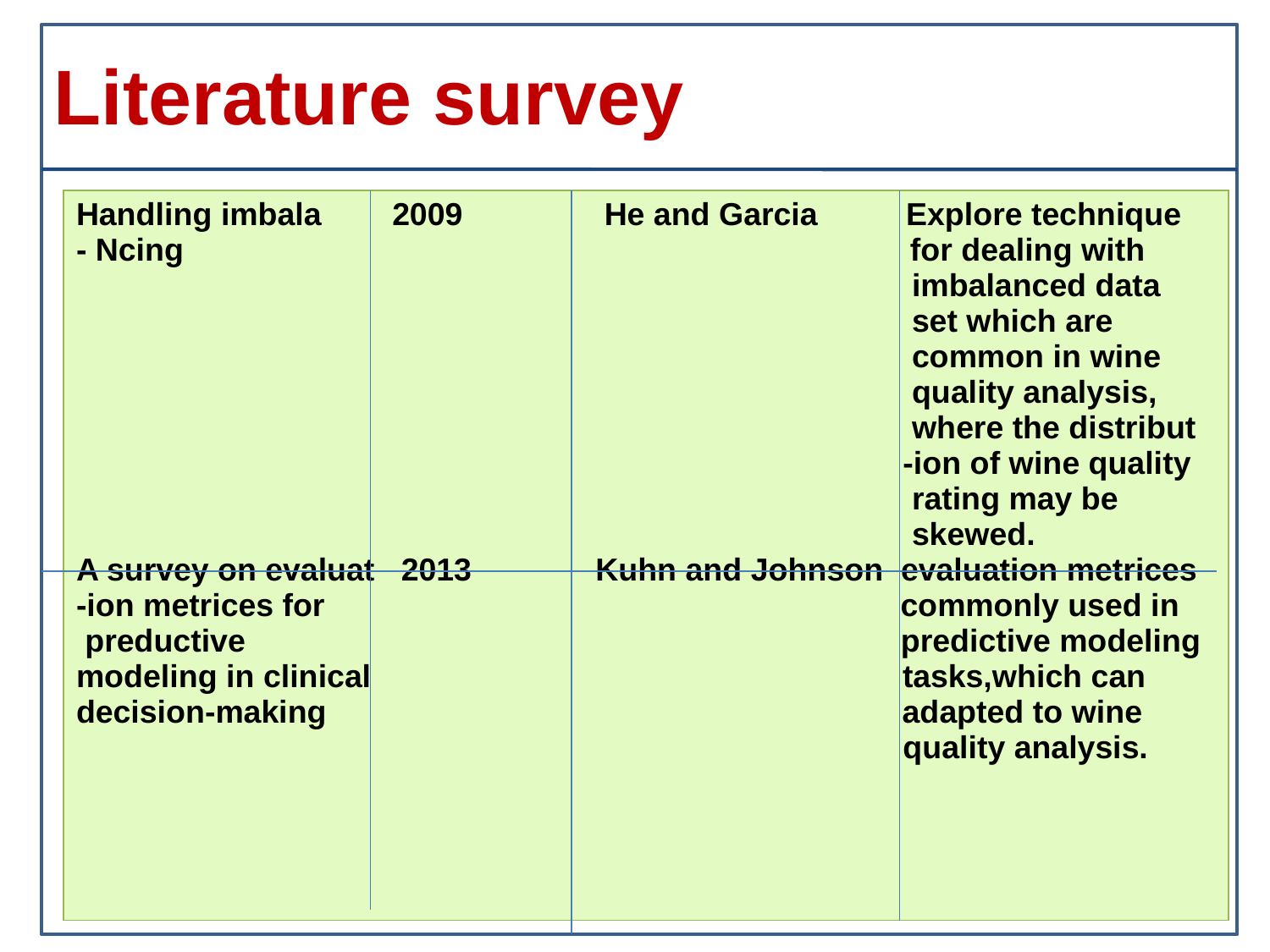

# Literature survey
| Handling imbala 2009 He and Garcia Explore technique - Ncing for dealing with imbalanced data set which are common in wine quality analysis, where the distribut -ion of wine quality rating may be skewed. A survey on evaluat 2013 Kuhn and Johnson evaluation metrices -ion metrices for commonly used in preductive predictive modeling modeling in clinical tasks,which can decision-making adapted to wine quality analysis. |
| --- |
8